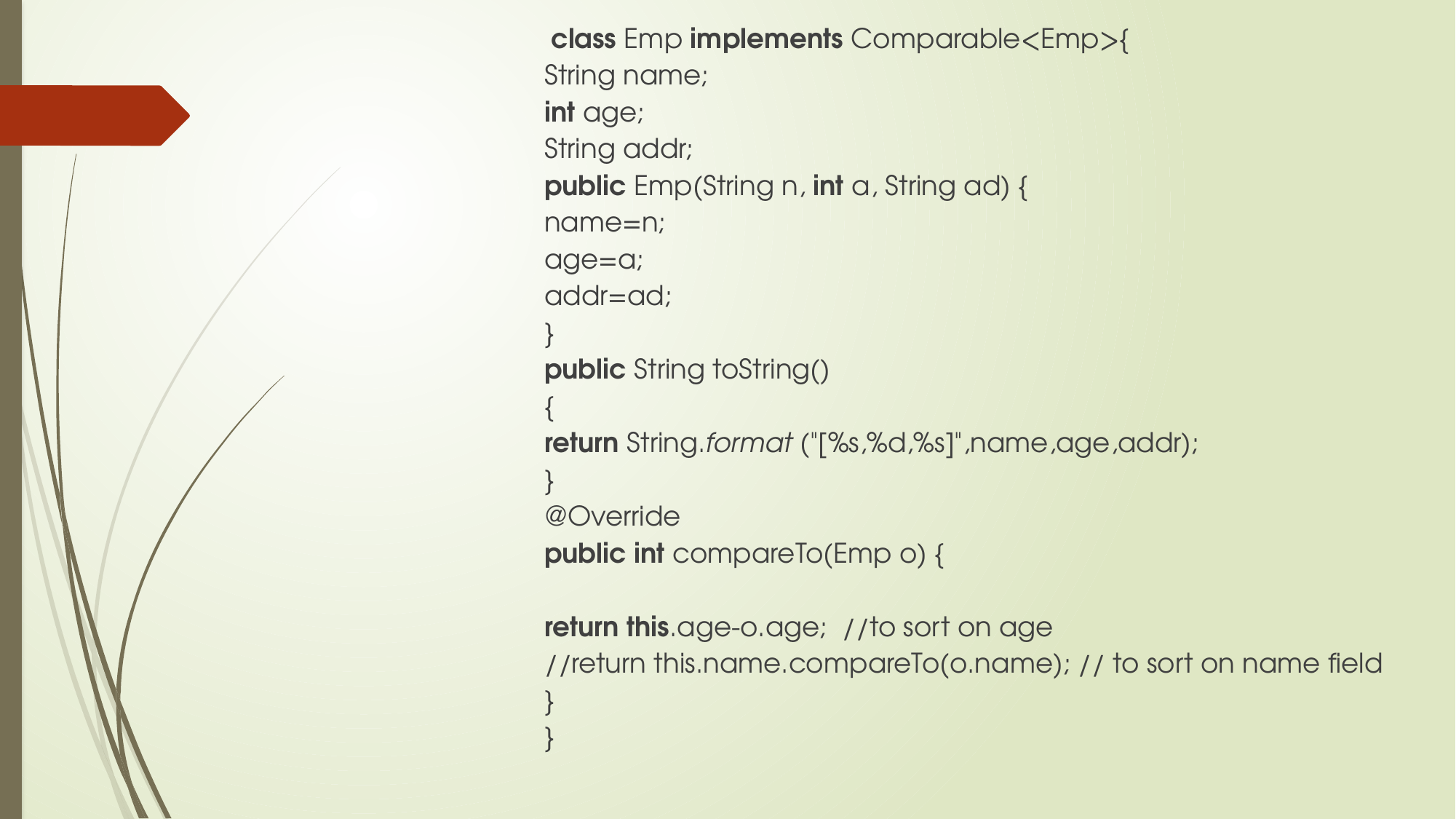

class Emp implements Comparable<Emp>{
String name;
int age;
String addr;
public Emp(String n, int a, String ad) {
name=n;
age=a;
addr=ad;
}
public String toString()
{
return String.format ("[%s,%d,%s]",name,age,addr);
}
@Override
public int compareTo(Emp o) {

return this.age-o.age;  //to sort on age
//return this.name.compareTo(o.name); // to sort on name field
}
}